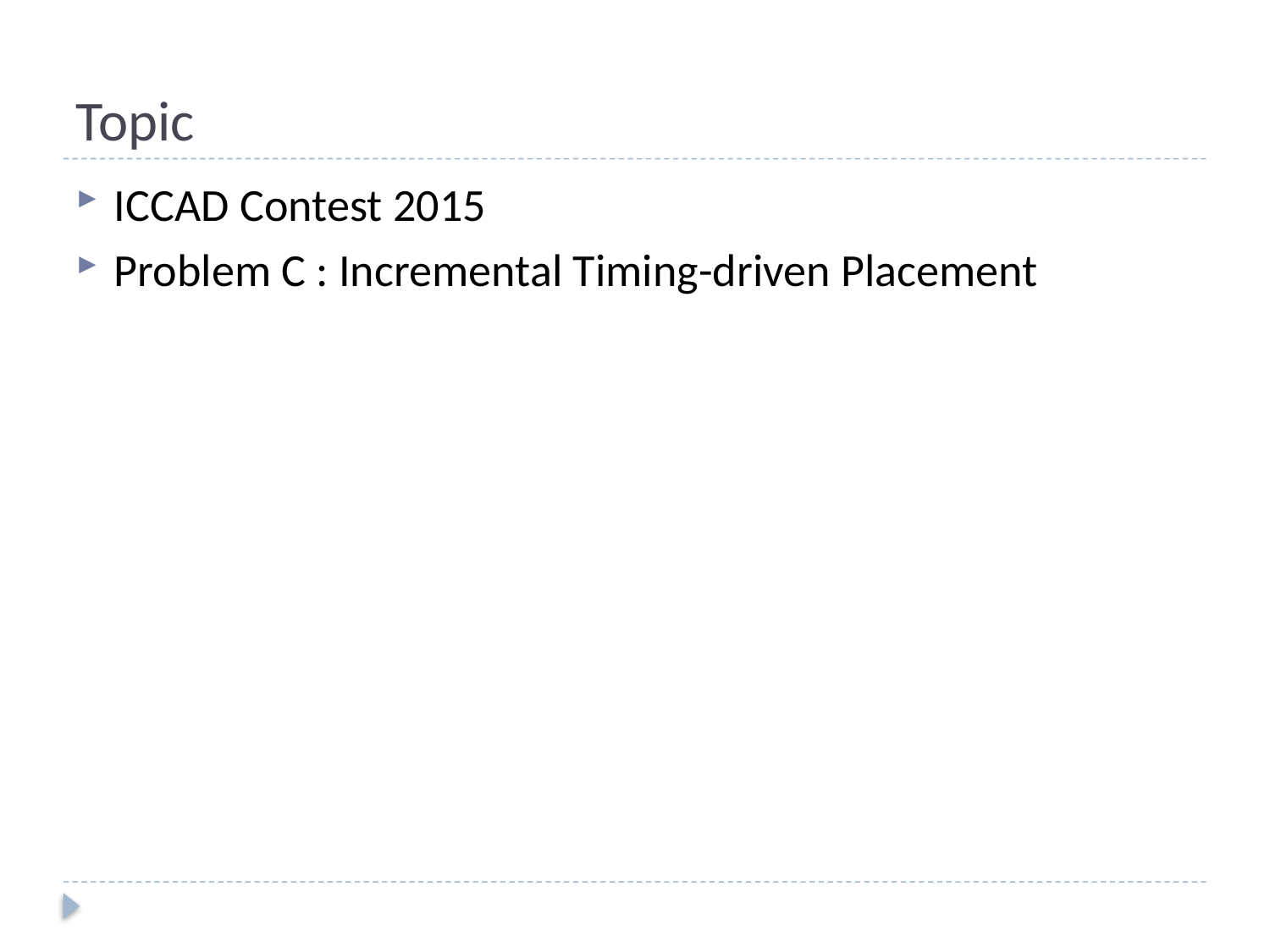

# Topic
ICCAD Contest 2015
Problem C : Incremental Timing-driven Placement